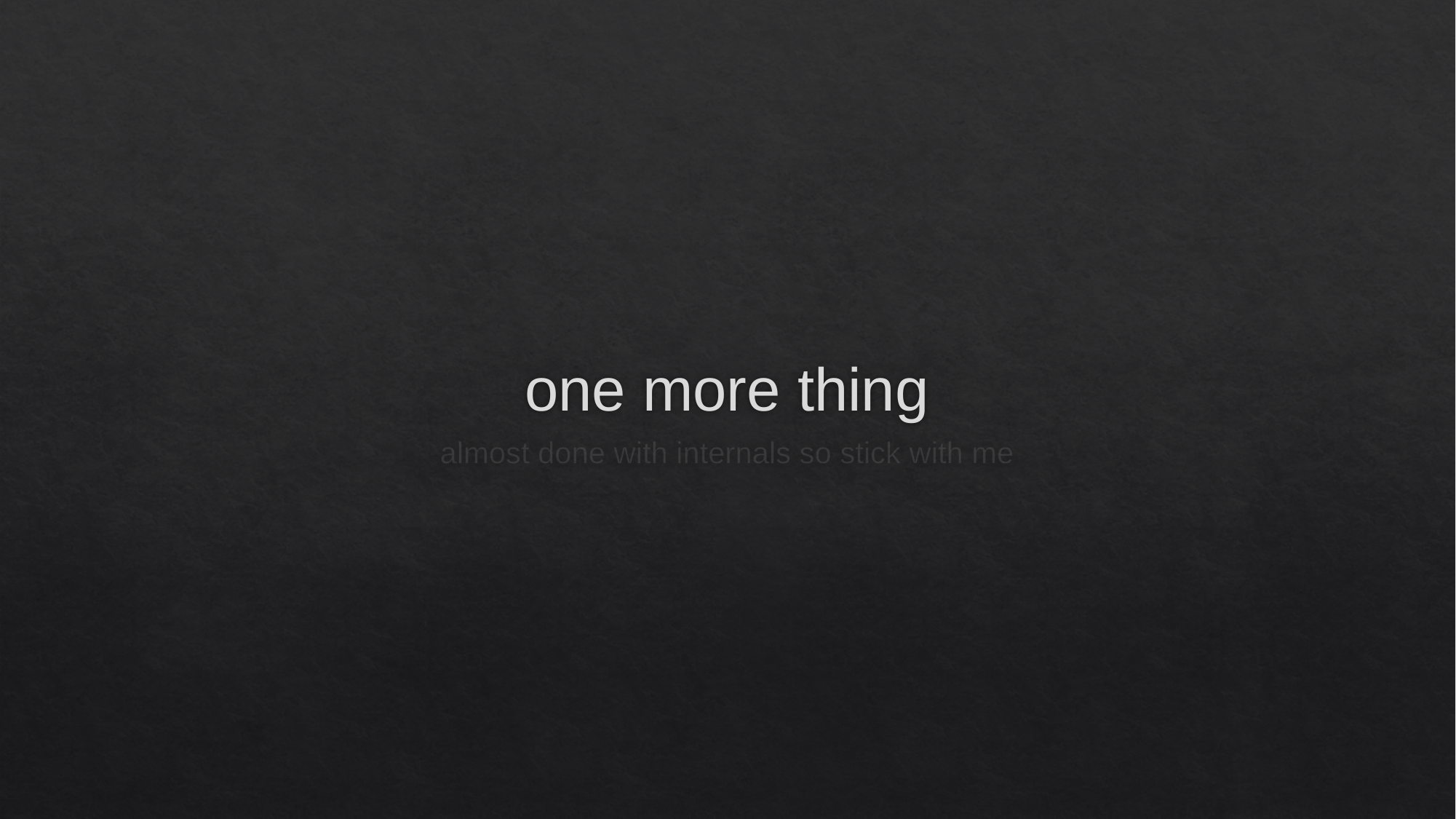

# one more thing
almost done with internals so stick with me